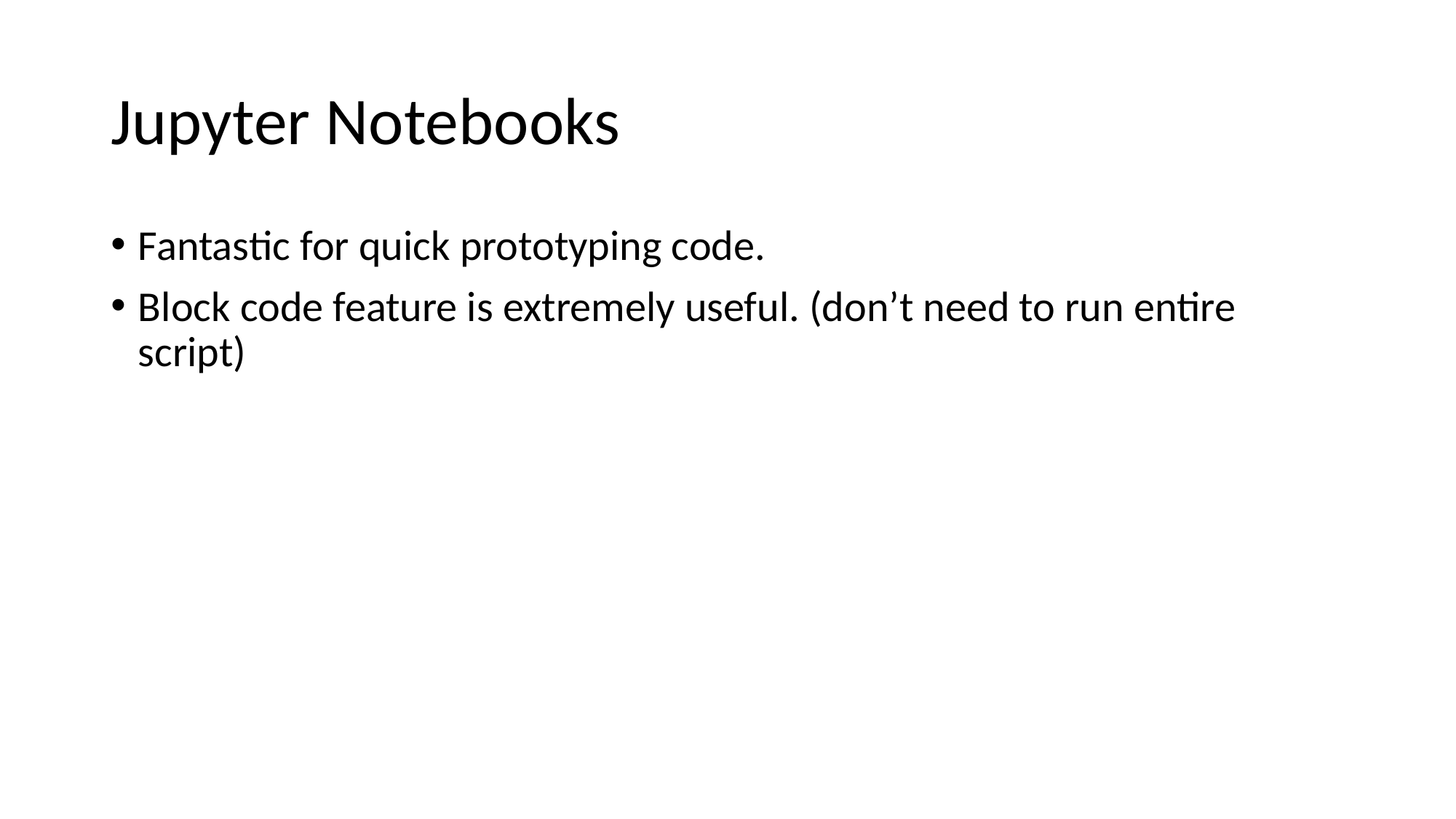

# Jupyter Notebooks
Fantastic for quick prototyping code.
Block code feature is extremely useful. (don’t need to run entire script)